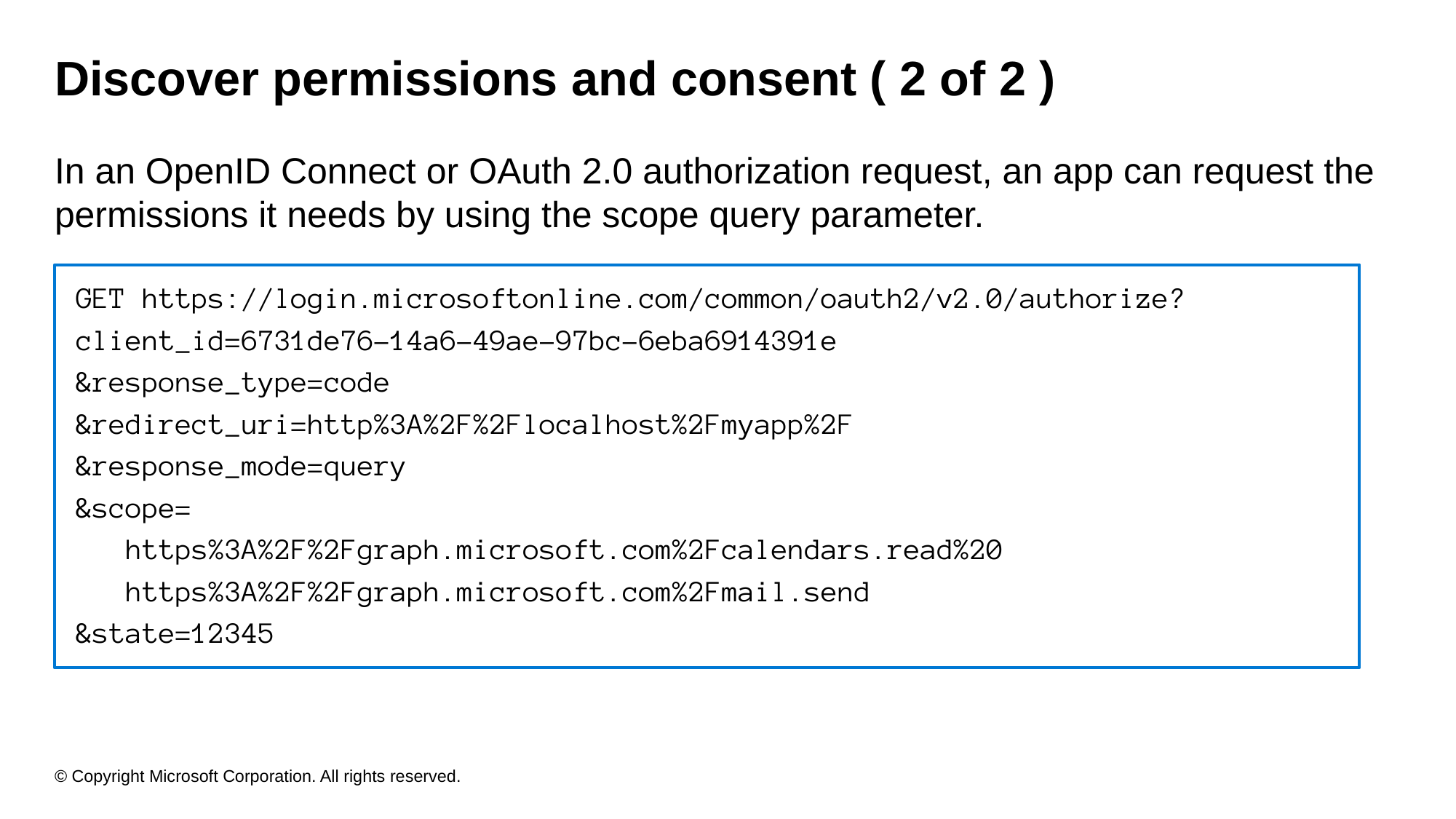

# Discover permissions and consent ( 2 of 2 )
In an OpenID Connect or OAuth 2.0 authorization request, an app can request the permissions it needs by using the scope query parameter.

GET https://login.microsoftonline.com/common/oauth2/v2.0/authorize?
client_id=6731de76-14a6-49ae-97bc-6eba6914391e
&response_type=code
&redirect_uri=http%3A%2F%2Flocalhost%2Fmyapp%2F
&response_mode=query
&scope=
   https%3A%2F%2Fgraph.microsoft.com%2Fcalendars.read%20
   https%3A%2F%2Fgraph.microsoft.com%2Fmail.send
&state=12345